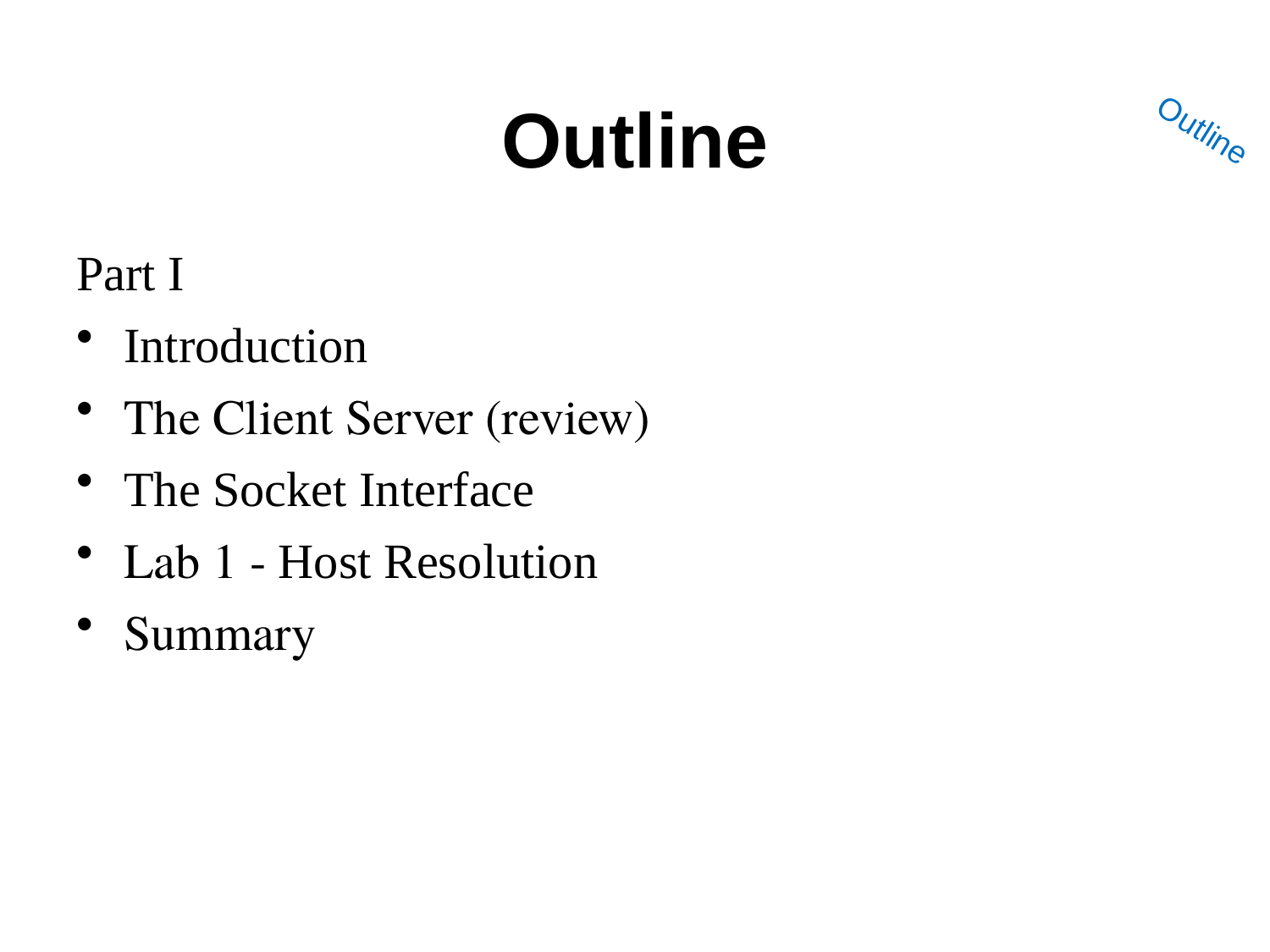

# Outline
Outline
Part I
Introduction
The Client Server (review)
The Socket Interface
Lab 1 - Host Resolution
Summary